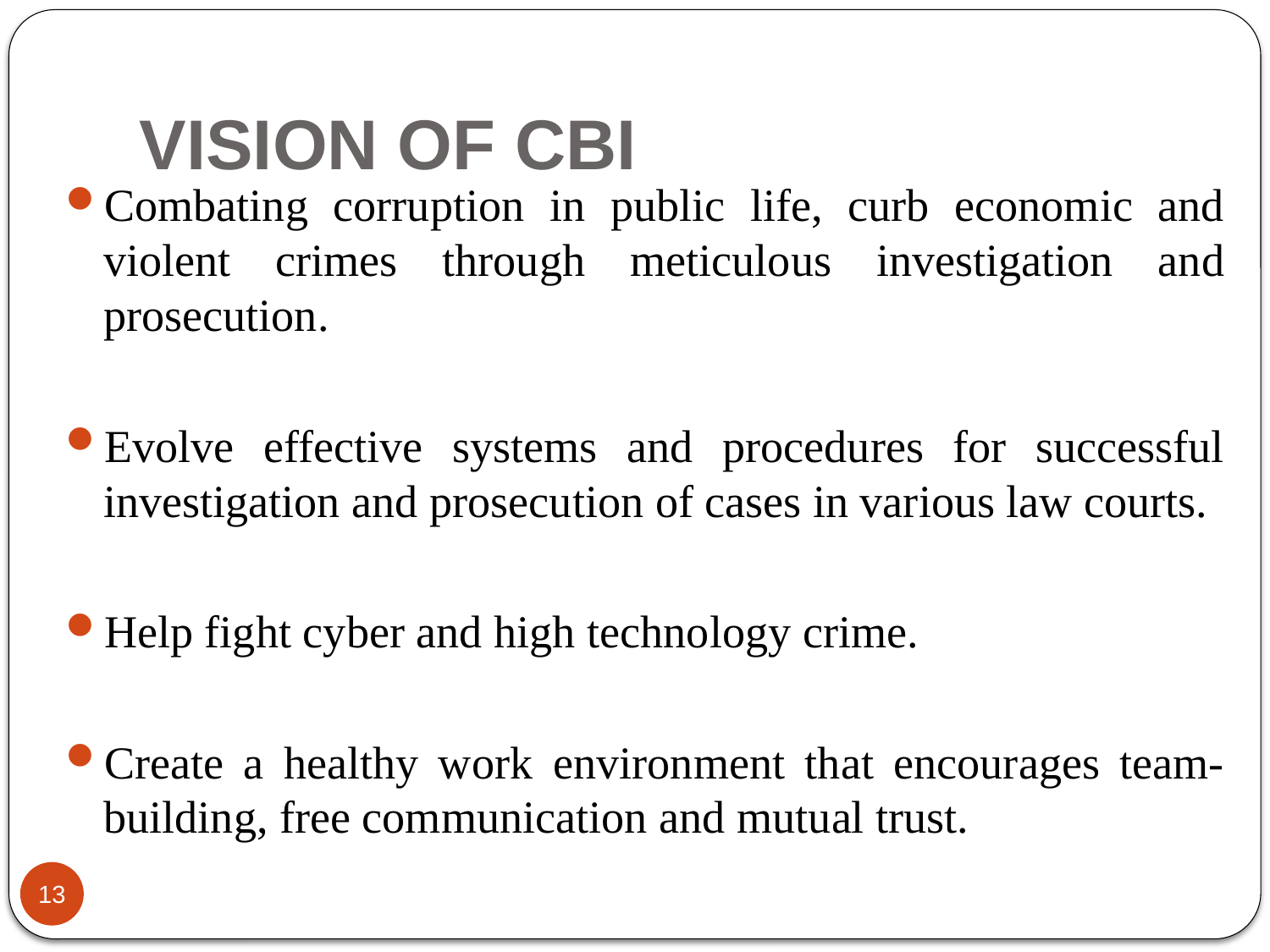

# VISION OF CBI
Combating corruption in public life, curb economic and violent crimes through meticulous investigation and prosecution.

Evolve effective systems and procedures for successful investigation and prosecution of cases in various law courts.

Help fight cyber and high technology crime.

Create a healthy work environment that encourages team-building, free communication and mutual trust.
13